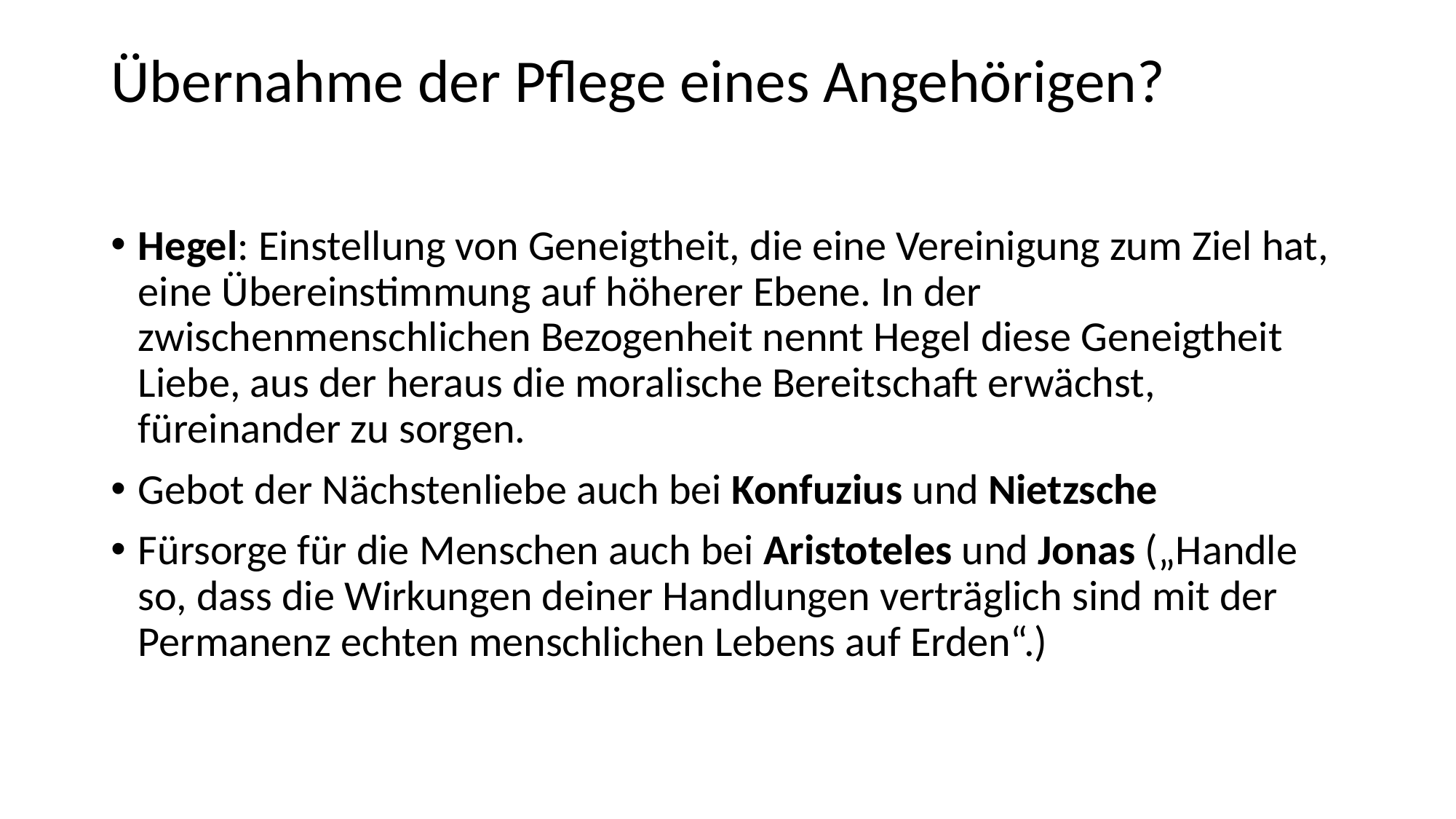

# Übernahme der Pflege eines Angehörigen?
Hegel: Einstellung von Geneigtheit, die eine Vereinigung zum Ziel hat, eine Übereinstimmung auf höherer Ebene. In der zwischenmenschlichen Bezogenheit nennt Hegel diese Geneigtheit Liebe, aus der heraus die moralische Bereitschaft erwächst, füreinander zu sorgen.
Gebot der Nächstenliebe auch bei Konfuzius und Nietzsche
Fürsorge für die Menschen auch bei Aristoteles und Jonas („Handle so, dass die Wirkungen deiner Handlungen verträglich sind mit der Permanenz echten menschlichen Lebens auf Erden“.)